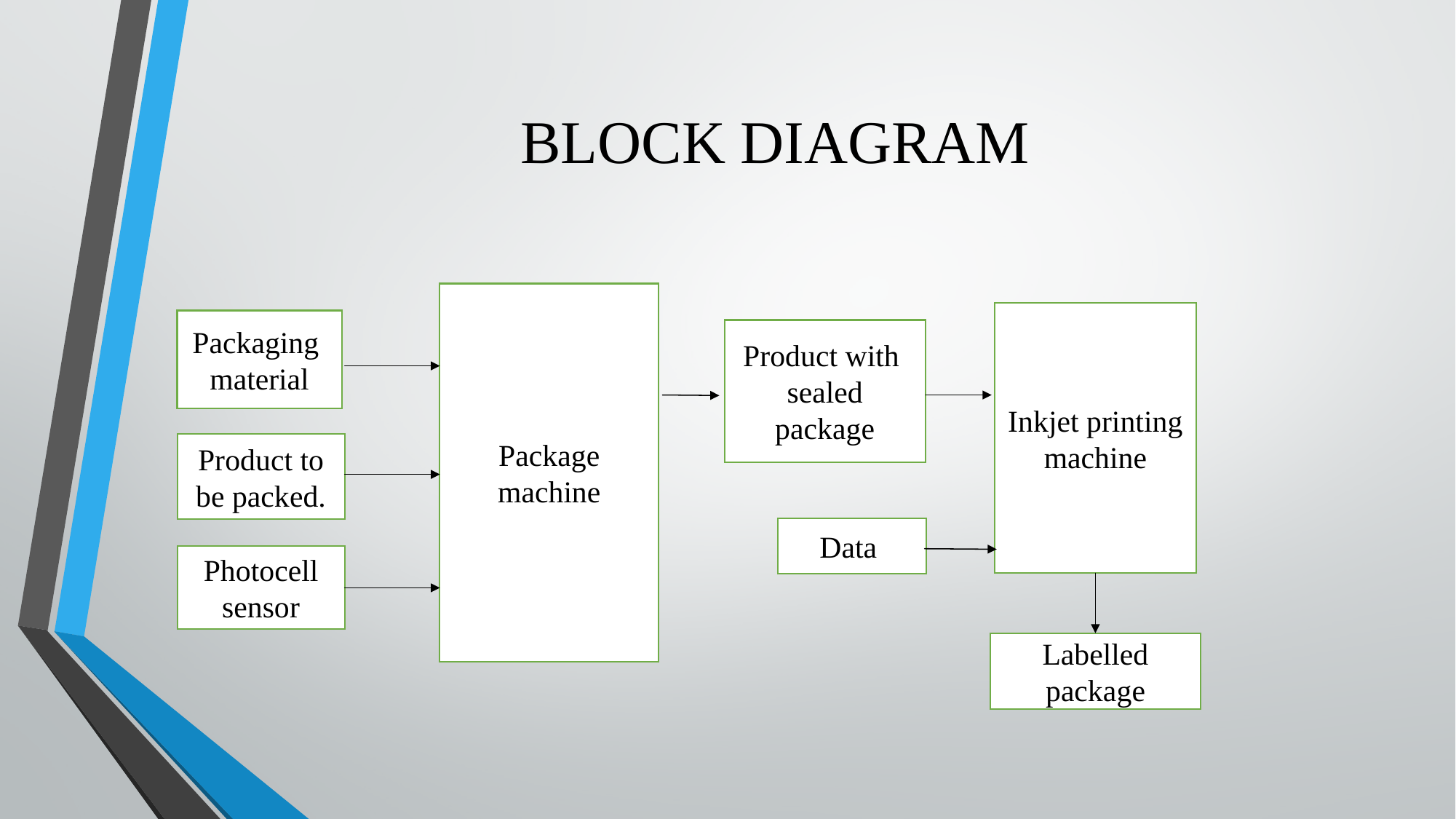

# BLOCK DIAGRAM

Package machine
Inkjet printing machine
Packaging  material
Product with  sealed package
Product to be packed.
Data
Photocell sensor
Labelled package